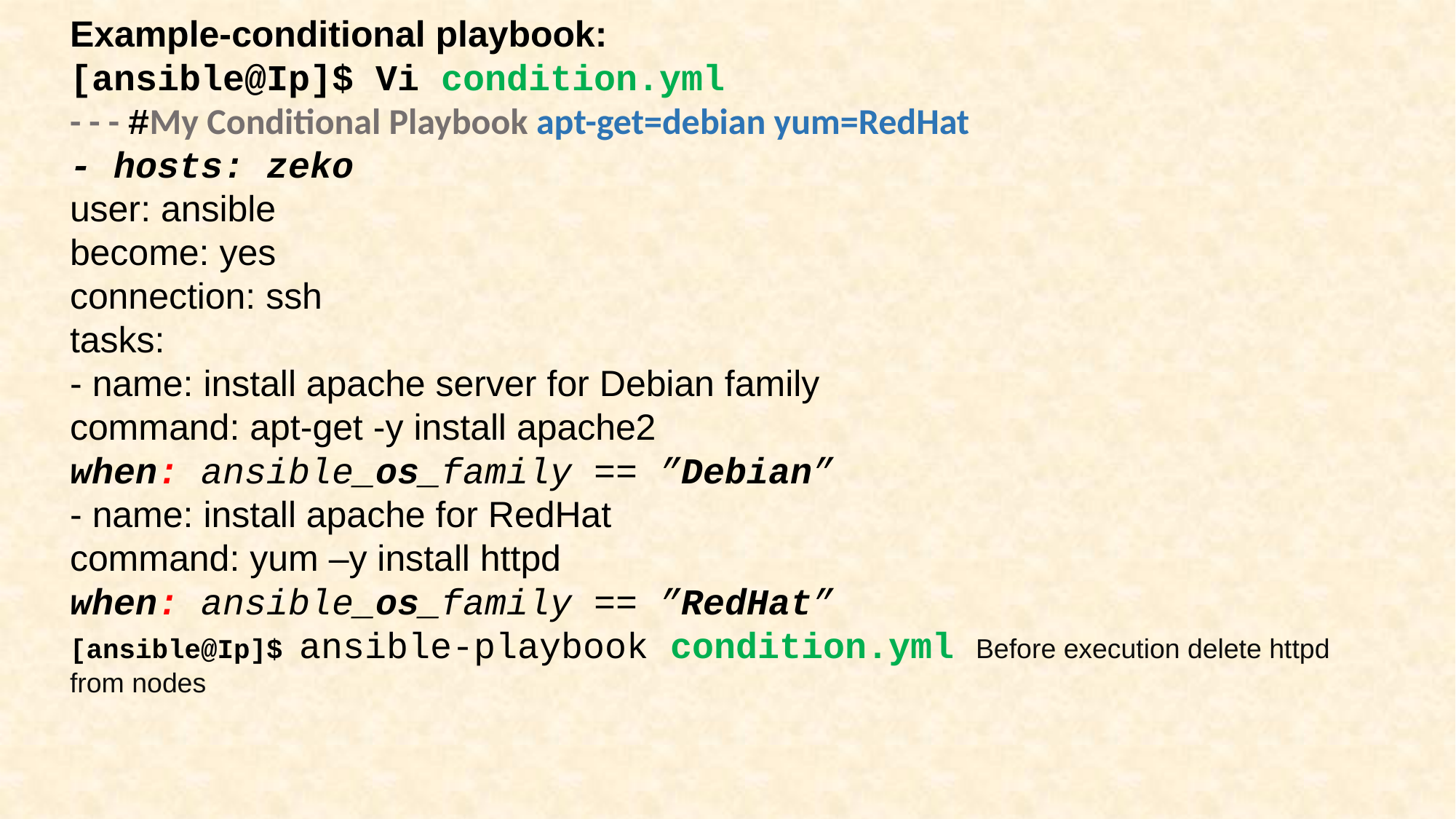

Example-conditional playbook:
[ansible@Ip]$ Vi condition.yml
- - - #My Conditional Playbook apt-get=debian yum=RedHat
- hosts: zeko
user: ansible
become: yes
connection: ssh
tasks:
- name: install apache server for Debian family
command: apt-get -y install apache2
when: ansible_os_family == ”Debian”
- name: install apache for RedHat
command: yum –y install httpd
when: ansible_os_family == ”RedHat”
[ansible@Ip]$ ansible-playbook condition.yml Before execution delete httpd from nodes